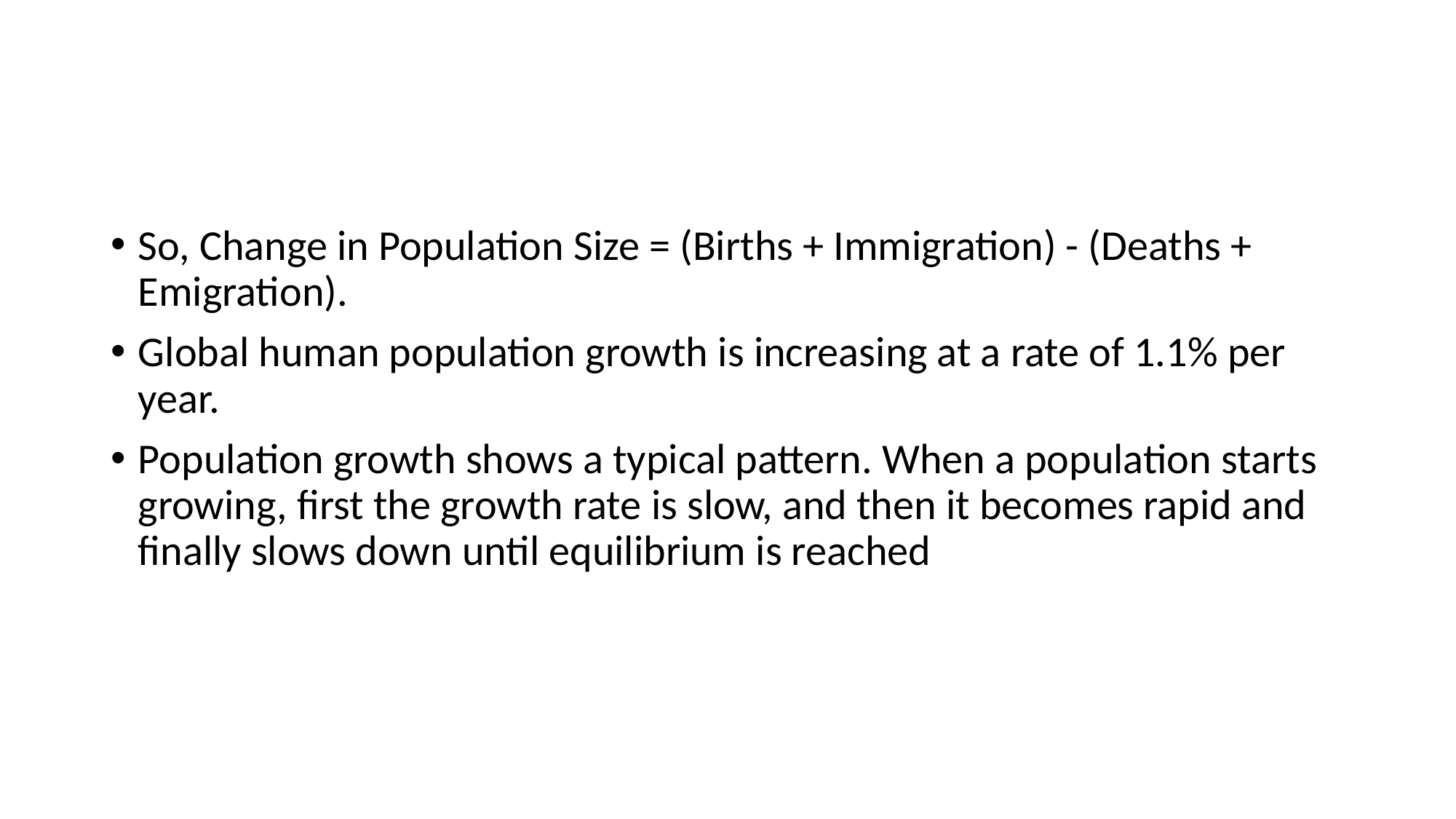

#
So, Change in Population Size = (Births + Immigration) - (Deaths + Emigration).
Global human population growth is increasing at a rate of 1.1% per year.
Population growth shows a typical pattern. When a population starts growing, first the growth rate is slow, and then it becomes rapid and finally slows down until equilibrium is reached